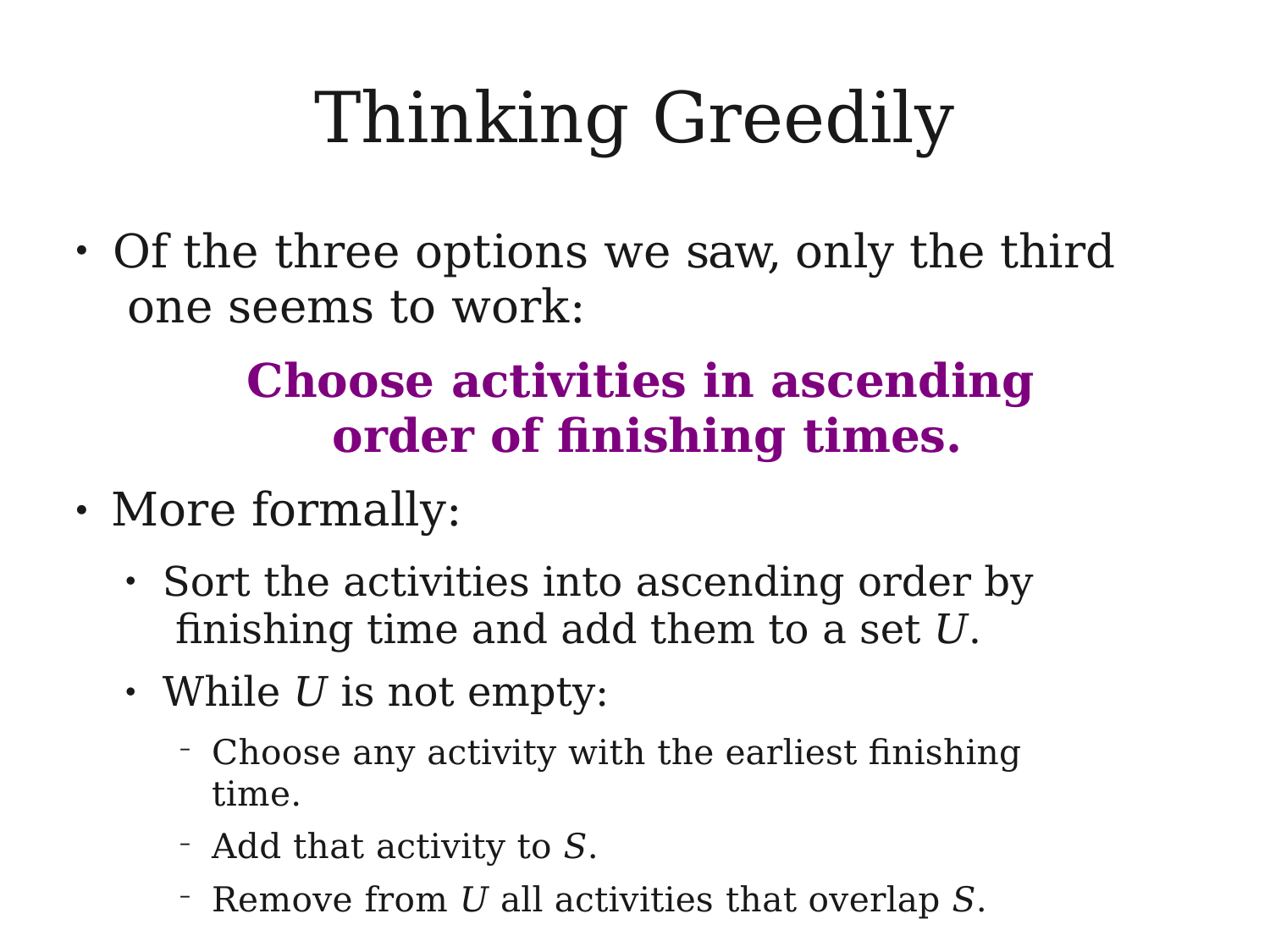

# Thinking Greedily
Of the three options we saw, only the third  one seems to work:
Choose activities in ascending  order of finishing times.
More formally:
●
●
Sort the activities into ascending order by  finishing time and add them to a set U.
While U is not empty:
Choose any activity with the earliest finishing time.
Add that activity to S.
Remove from U all activities that overlap S.
●
●